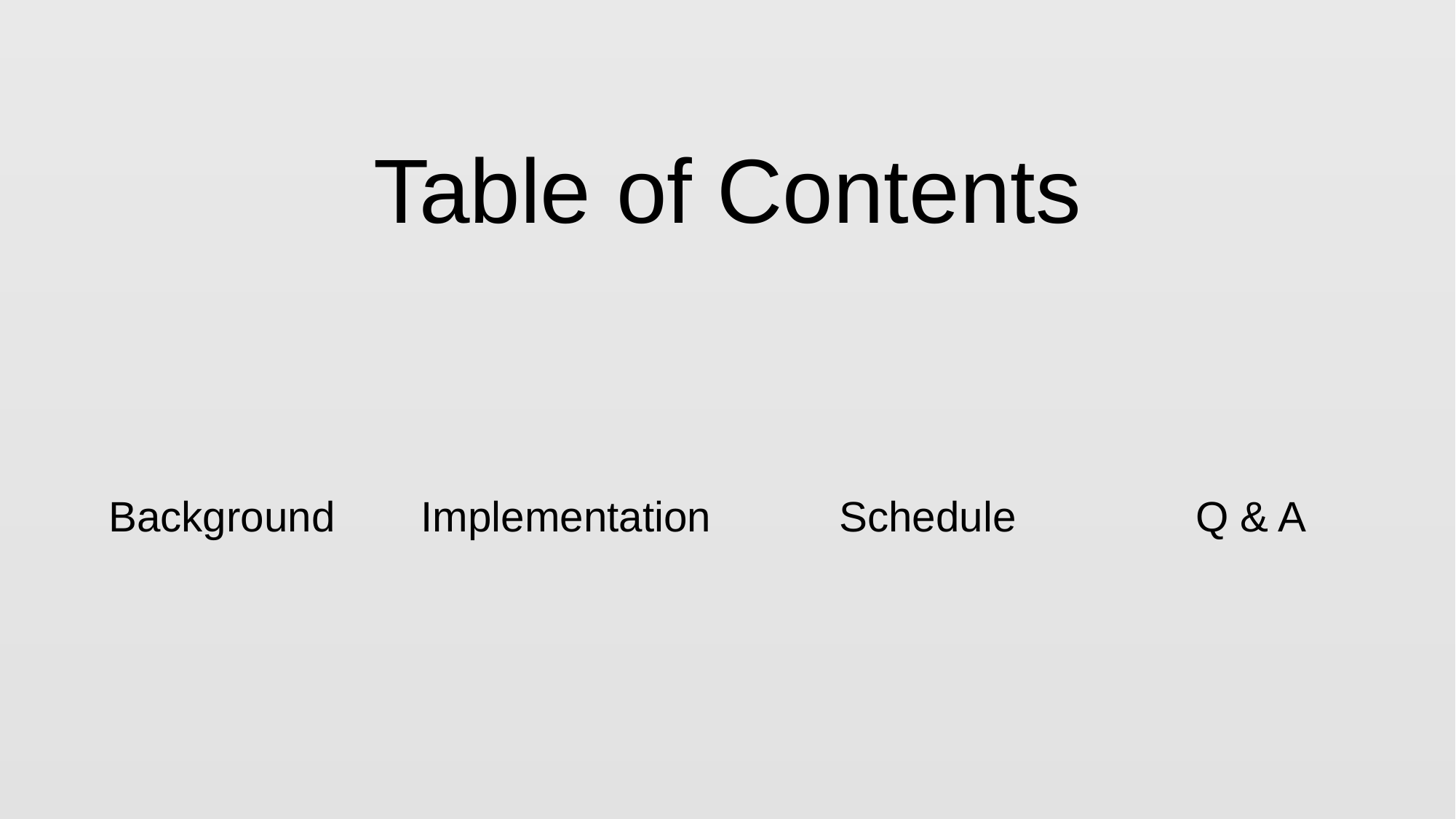

Table of Contents
Background
Implementation
Schedule
Q & A